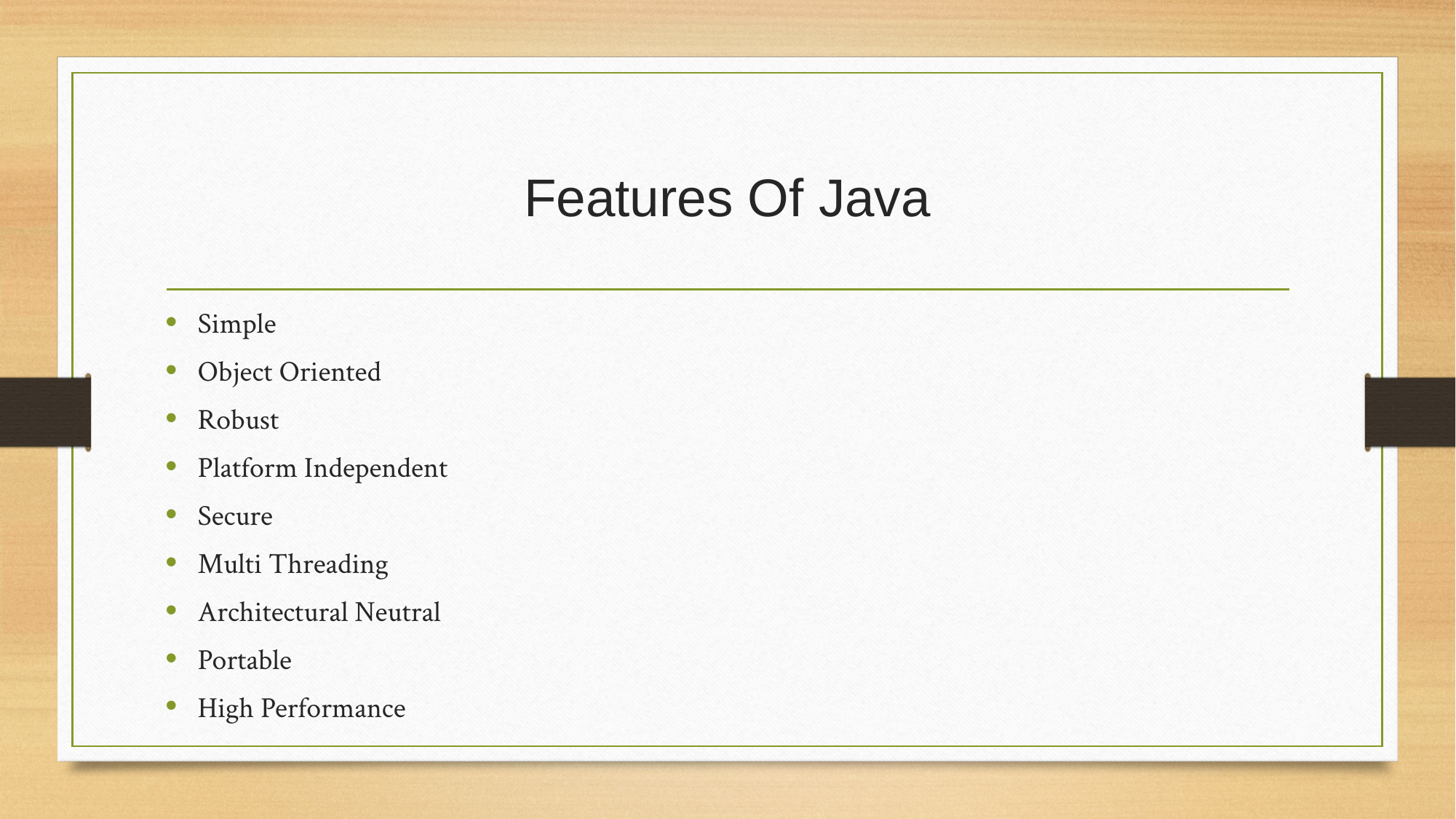

# Features Of Java
Simple
Object Oriented
Robust
Platform Independent
Secure
Multi Threading
Architectural Neutral
Portable
High Performance